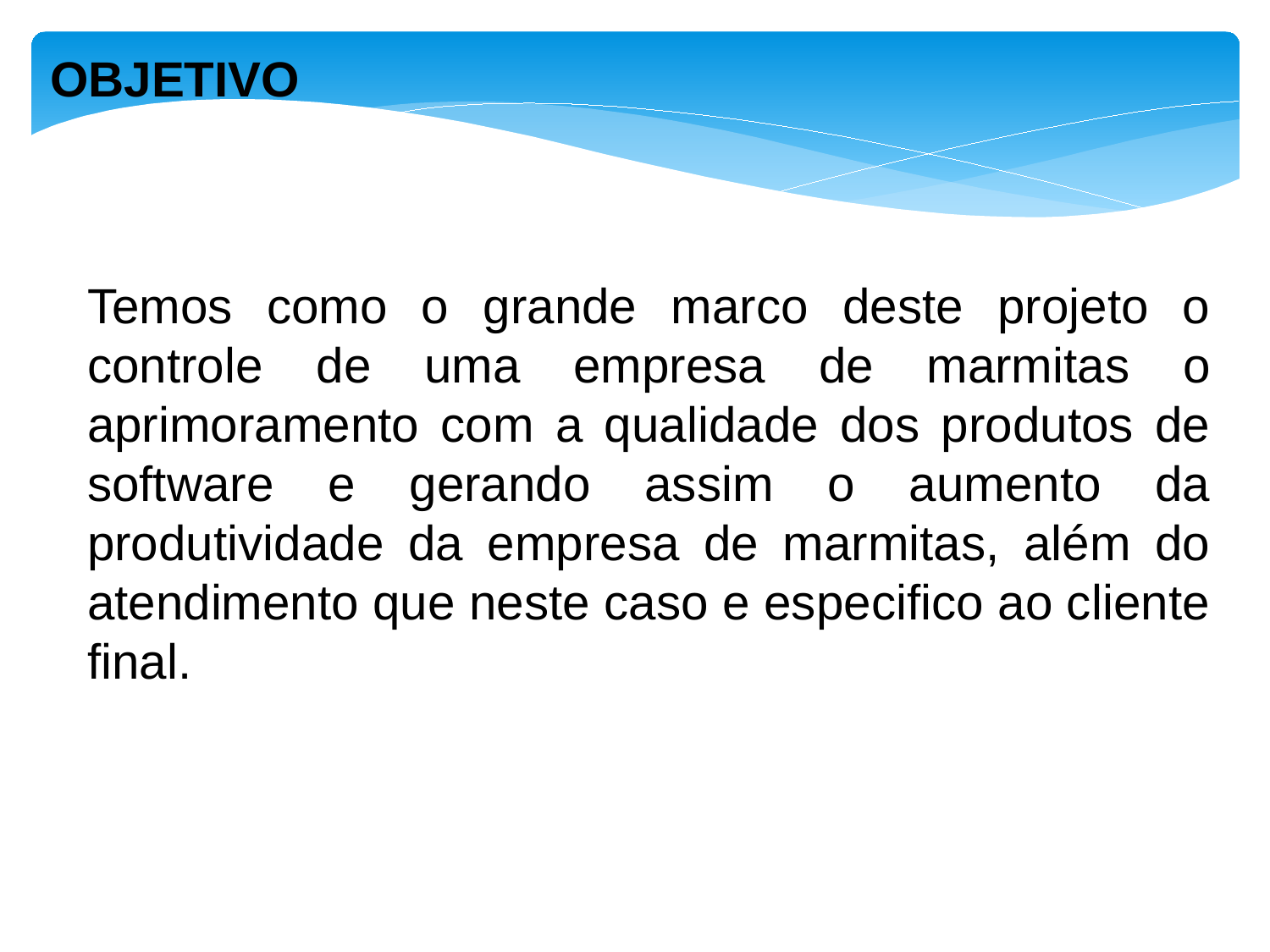

OBJETIVO

Temos como o grande marco deste projeto o controle de uma empresa de marmitas o aprimoramento com a qualidade dos produtos de software e gerando assim o aumento da produtividade da empresa de marmitas, além do atendimento que neste caso e especifico ao cliente final.